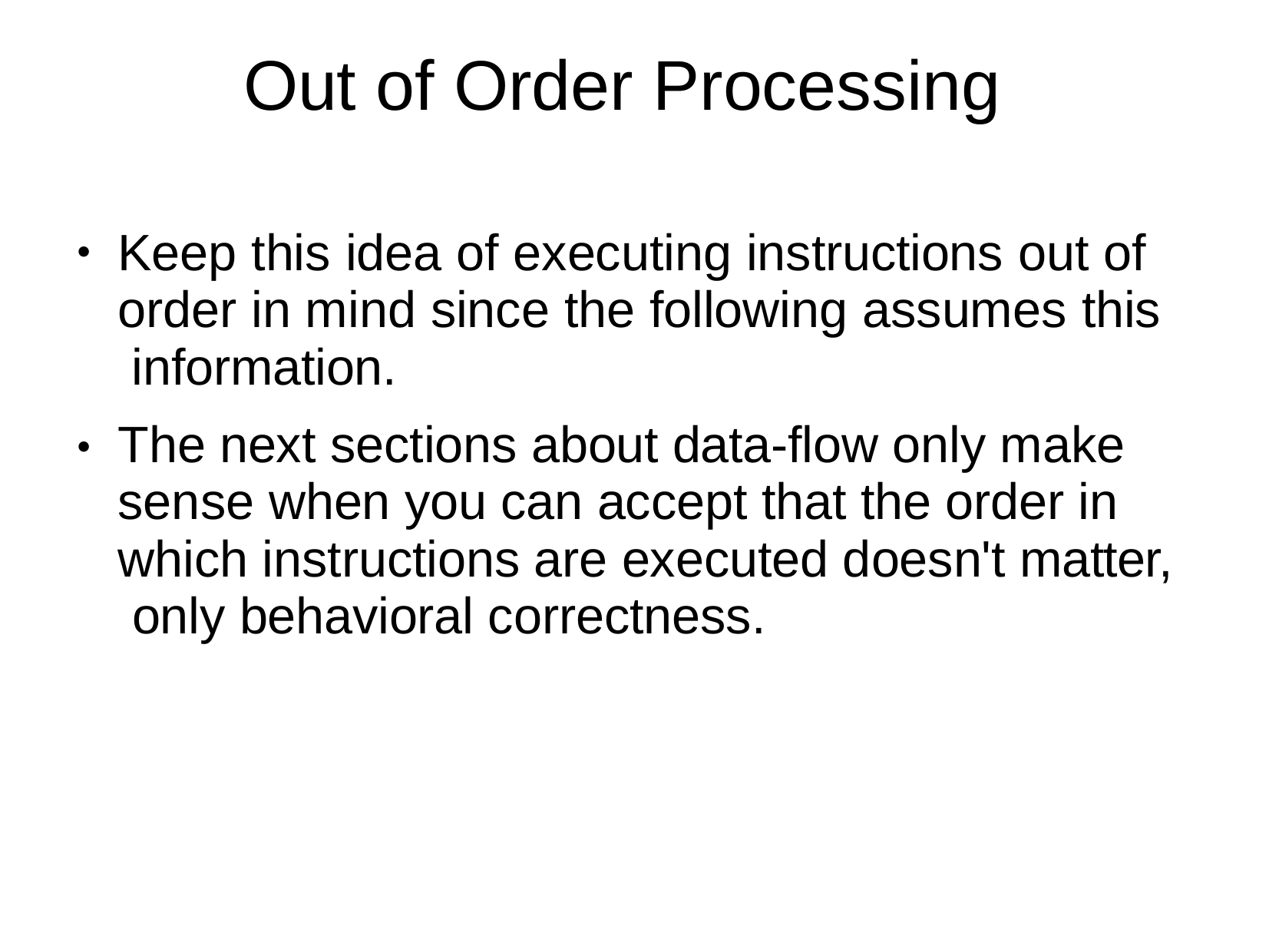

# Out of Order Processing
Keep this idea of executing instructions out of  order in mind since the following assumes this  information.
The next sections about data-flow only make  sense when you can accept that the order in  which instructions are executed doesn't matter,  only behavioral correctness.
●
●